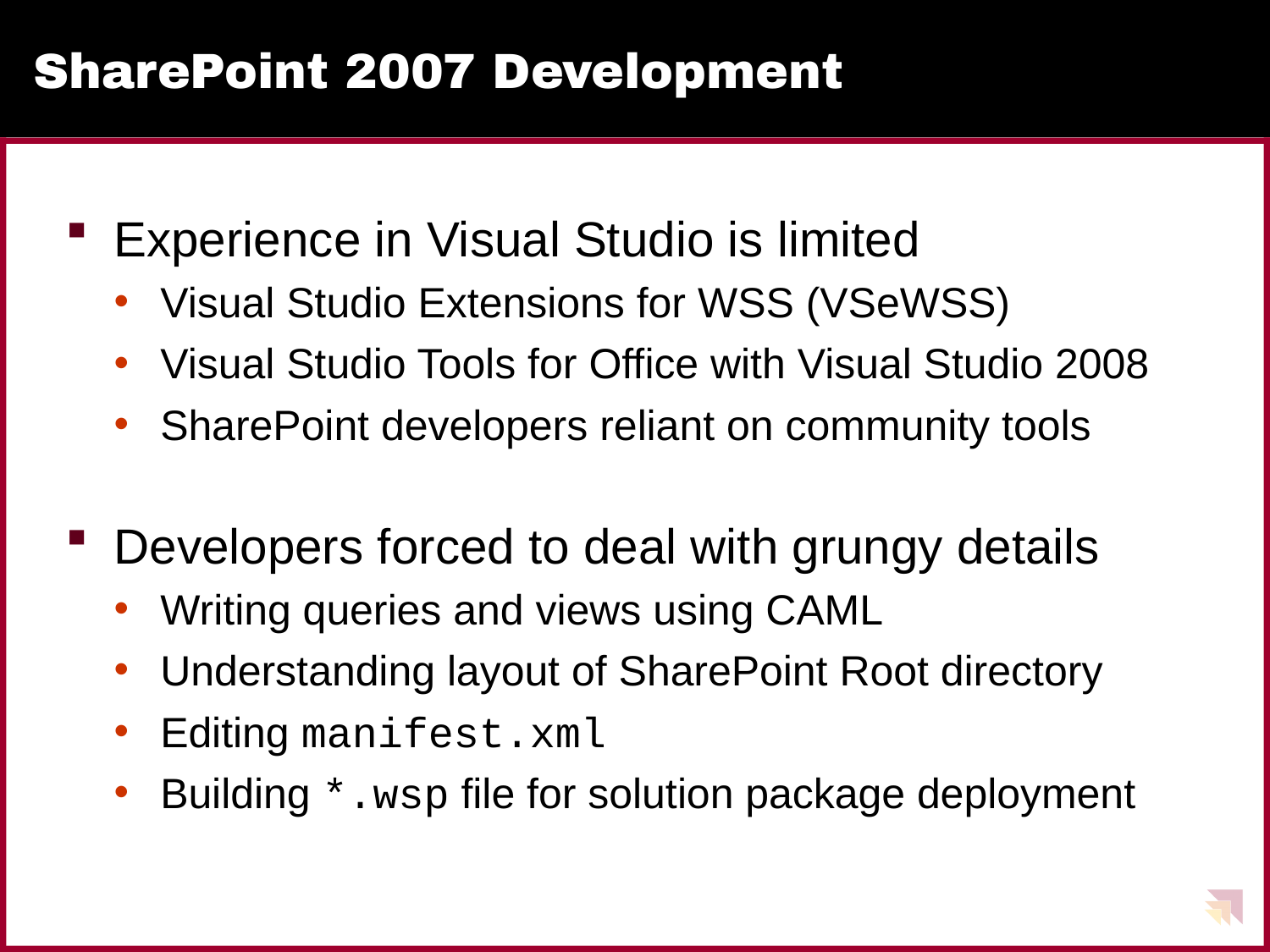

# SharePoint 2007 Development
Experience in Visual Studio is limited
Visual Studio Extensions for WSS (VSeWSS)
Visual Studio Tools for Office with Visual Studio 2008
SharePoint developers reliant on community tools

Developers forced to deal with grungy details
Writing queries and views using CAML
Understanding layout of SharePoint Root directory
Editing manifest.xml
Building *.wsp file for solution package deployment